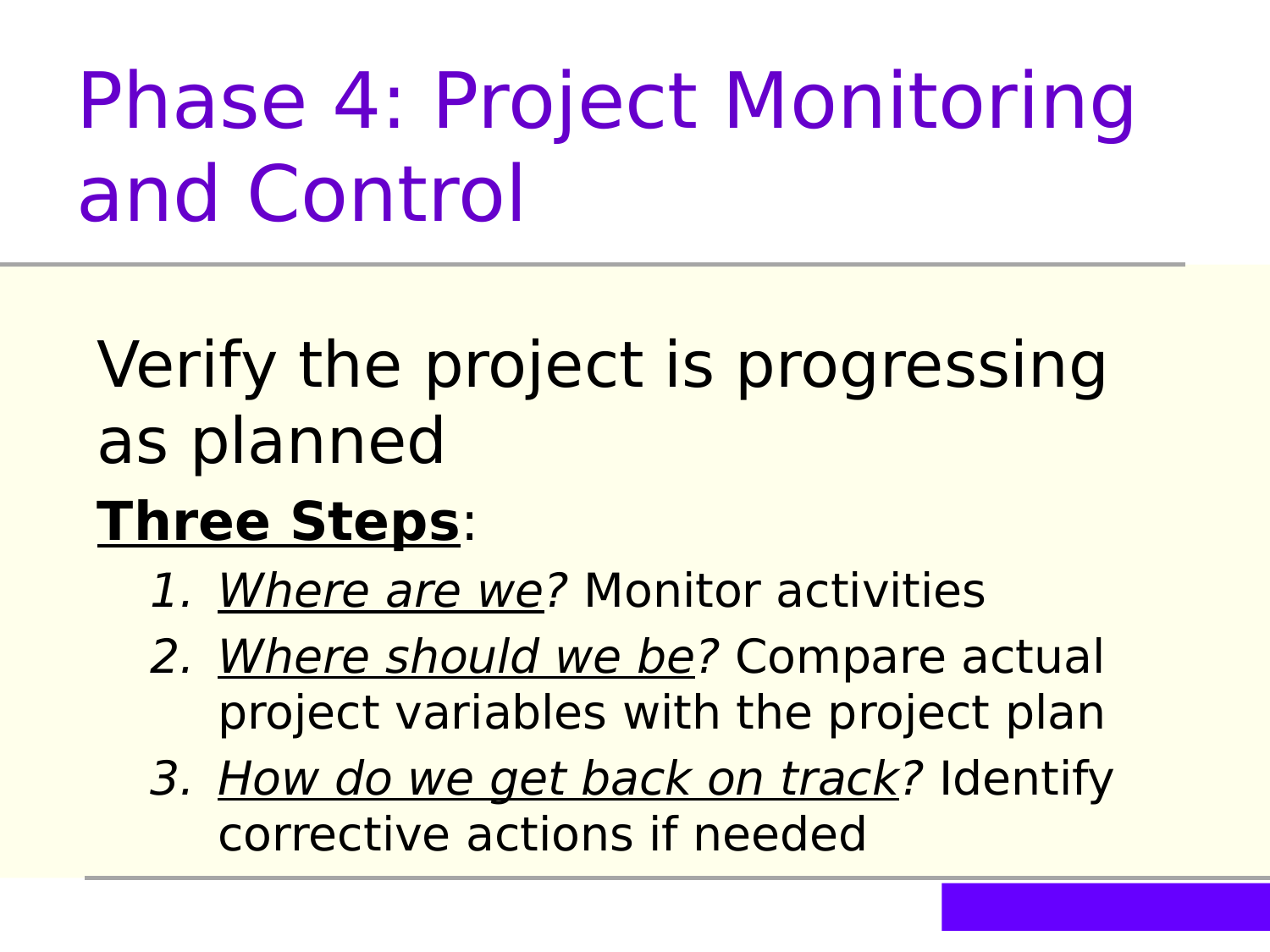

Phase 4: Project Monitoring and Control
Verify the project is progressing as planned
Three Steps:
Where are we? Monitor activities
Where should we be? Compare actual project variables with the project plan
How do we get back on track? Identify corrective actions if needed